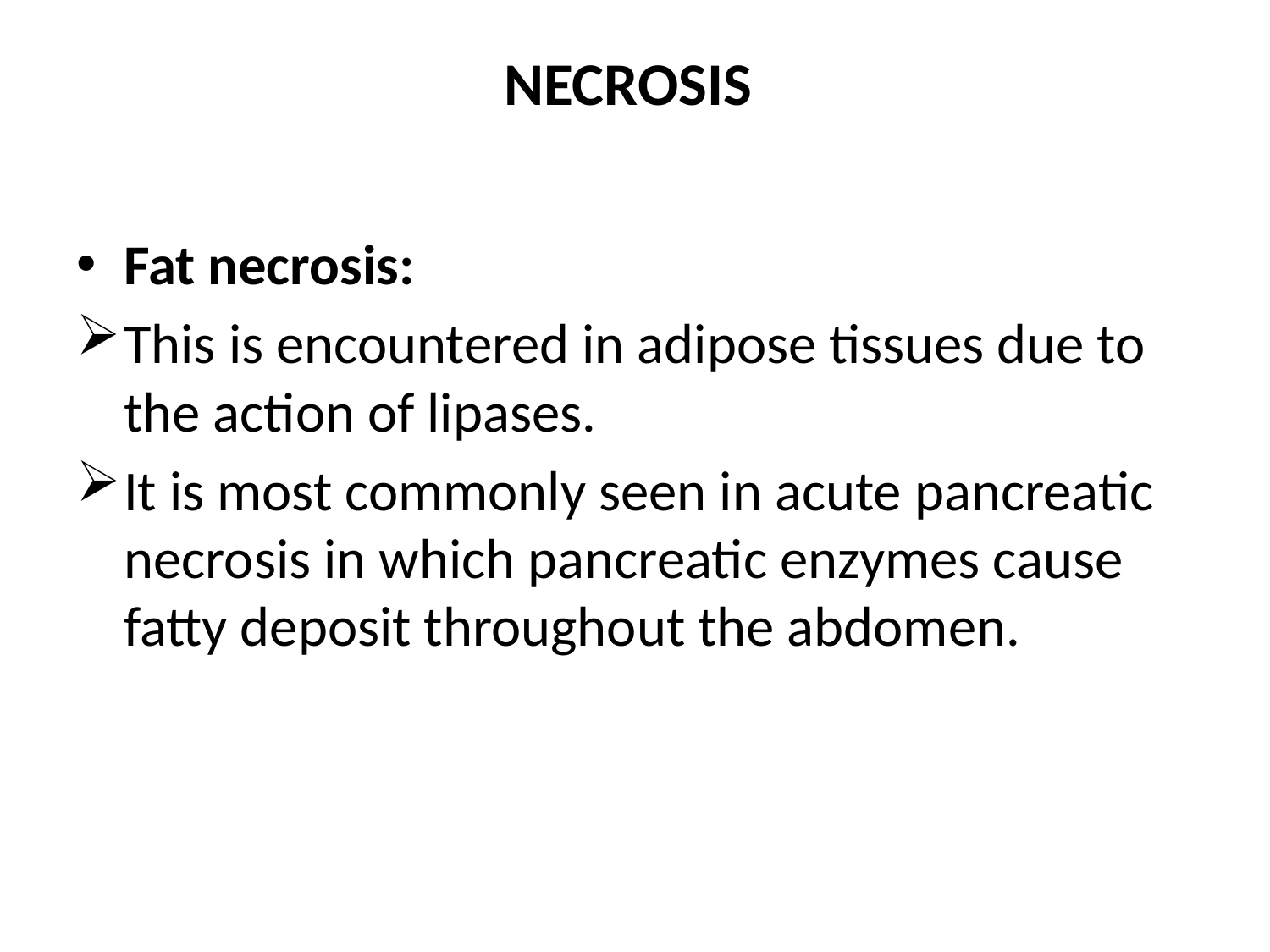

# NECROSIS
Fat necrosis:
This is encountered in adipose tissues due to the action of lipases.
It is most commonly seen in acute pancreatic necrosis in which pancreatic enzymes cause fatty deposit throughout the abdomen.